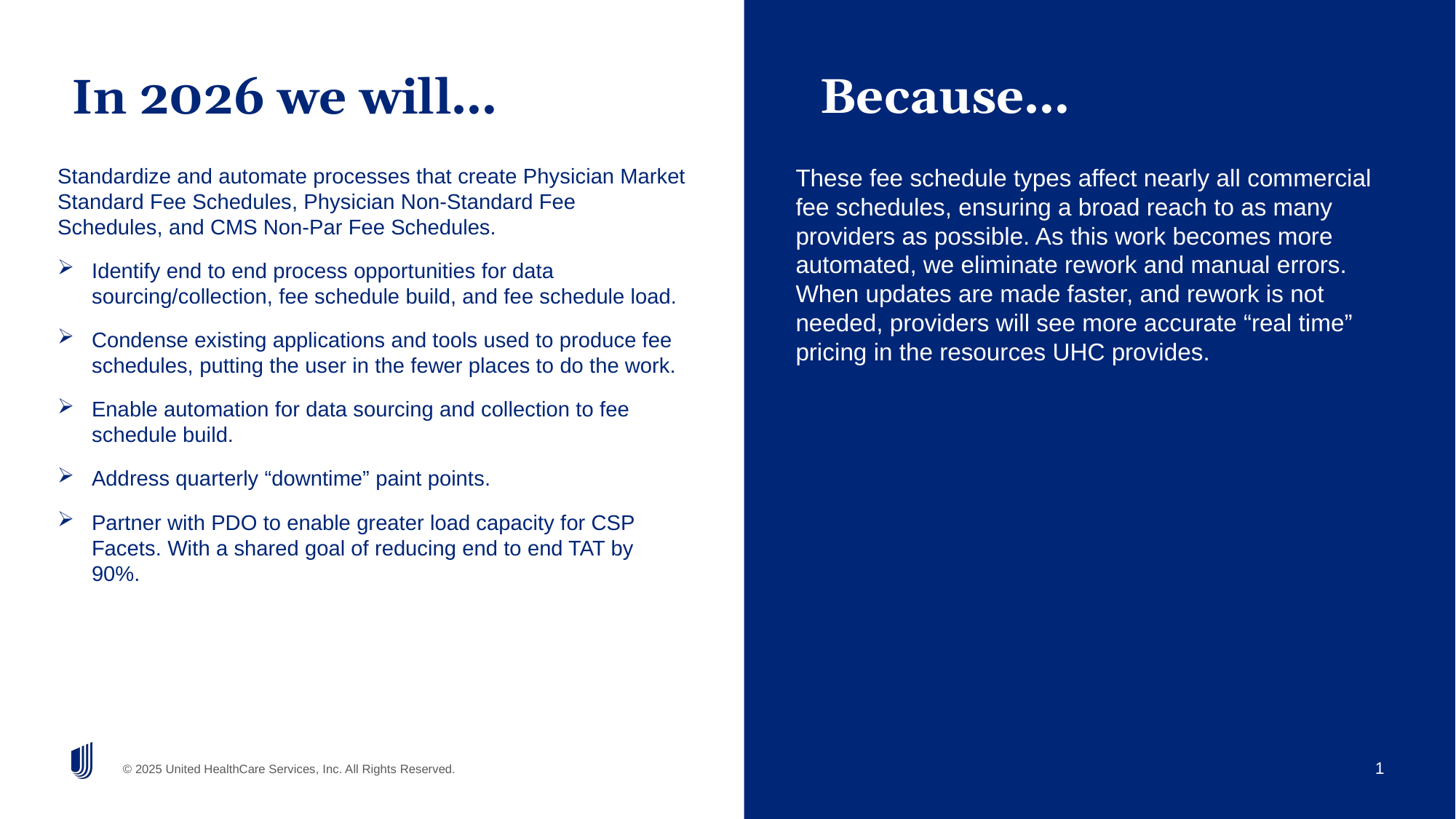

# In 2026 we will…
Because…
Standardize and automate processes that create Physician Market Standard Fee Schedules, Physician Non-Standard Fee Schedules, and CMS Non-Par Fee Schedules.
Identify end to end process opportunities for data sourcing/collection, fee schedule build, and fee schedule load.
Condense existing applications and tools used to produce fee schedules, putting the user in the fewer places to do the work.
Enable automation for data sourcing and collection to fee schedule build.
Address quarterly “downtime” paint points.
Partner with PDO to enable greater load capacity for CSP Facets. With a shared goal of reducing end to end TAT by 90%.
These fee schedule types affect nearly all commercial fee schedules, ensuring a broad reach to as many providers as possible. As this work becomes more automated, we eliminate rework and manual errors. When updates are made faster, and rework is not needed, providers will see more accurate “real time” pricing in the resources UHC provides.